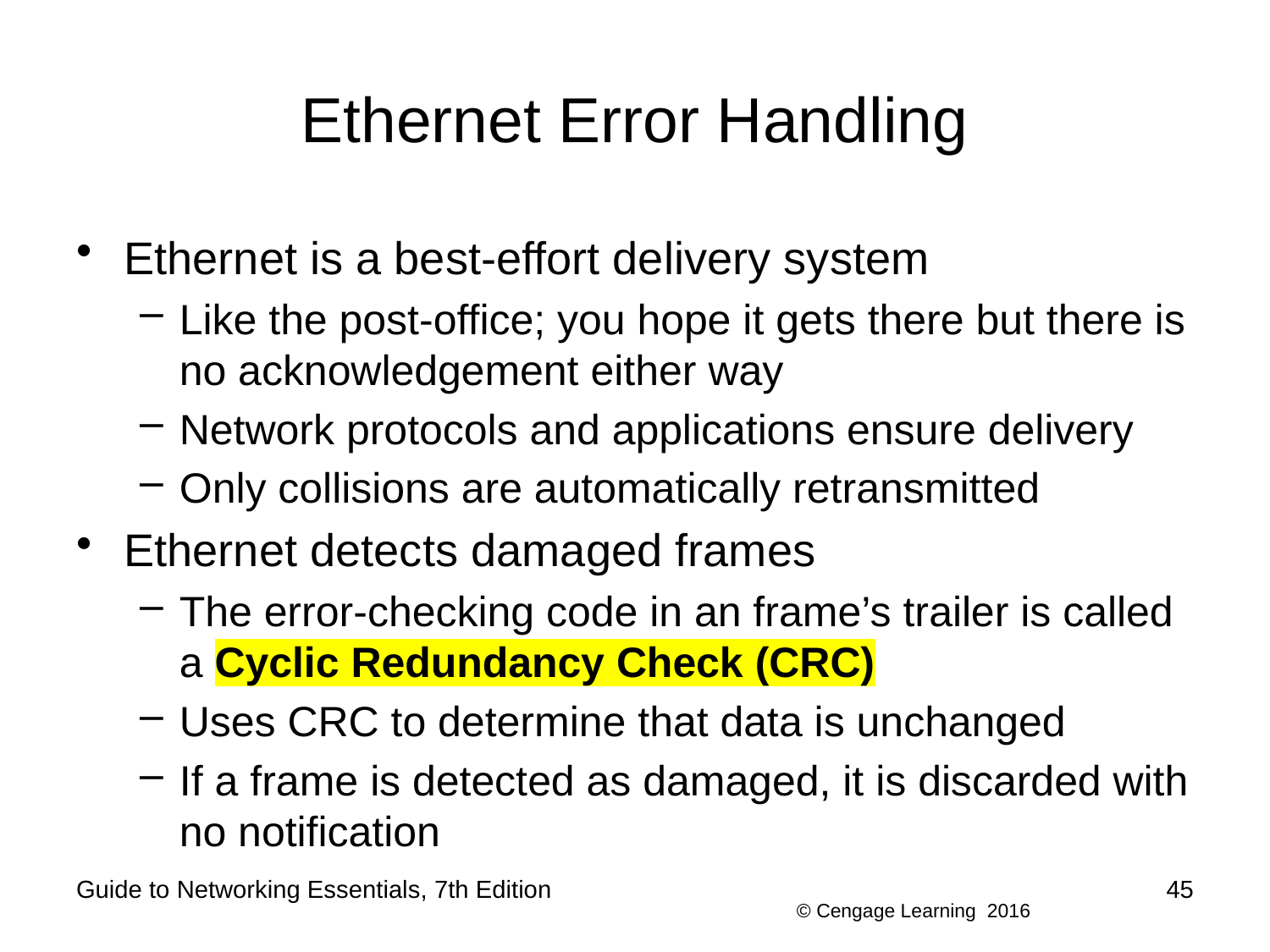

# Ethernet Error Handling
Ethernet is a best-effort delivery system
Like the post-office; you hope it gets there but there is no acknowledgement either way
Network protocols and applications ensure delivery
Only collisions are automatically retransmitted
Ethernet detects damaged frames
The error-checking code in an frame’s trailer is called a Cyclic Redundancy Check (CRC)
Uses CRC to determine that data is unchanged
If a frame is detected as damaged, it is discarded with no notification

Guide to Networking Essentials, 7th Edition
45